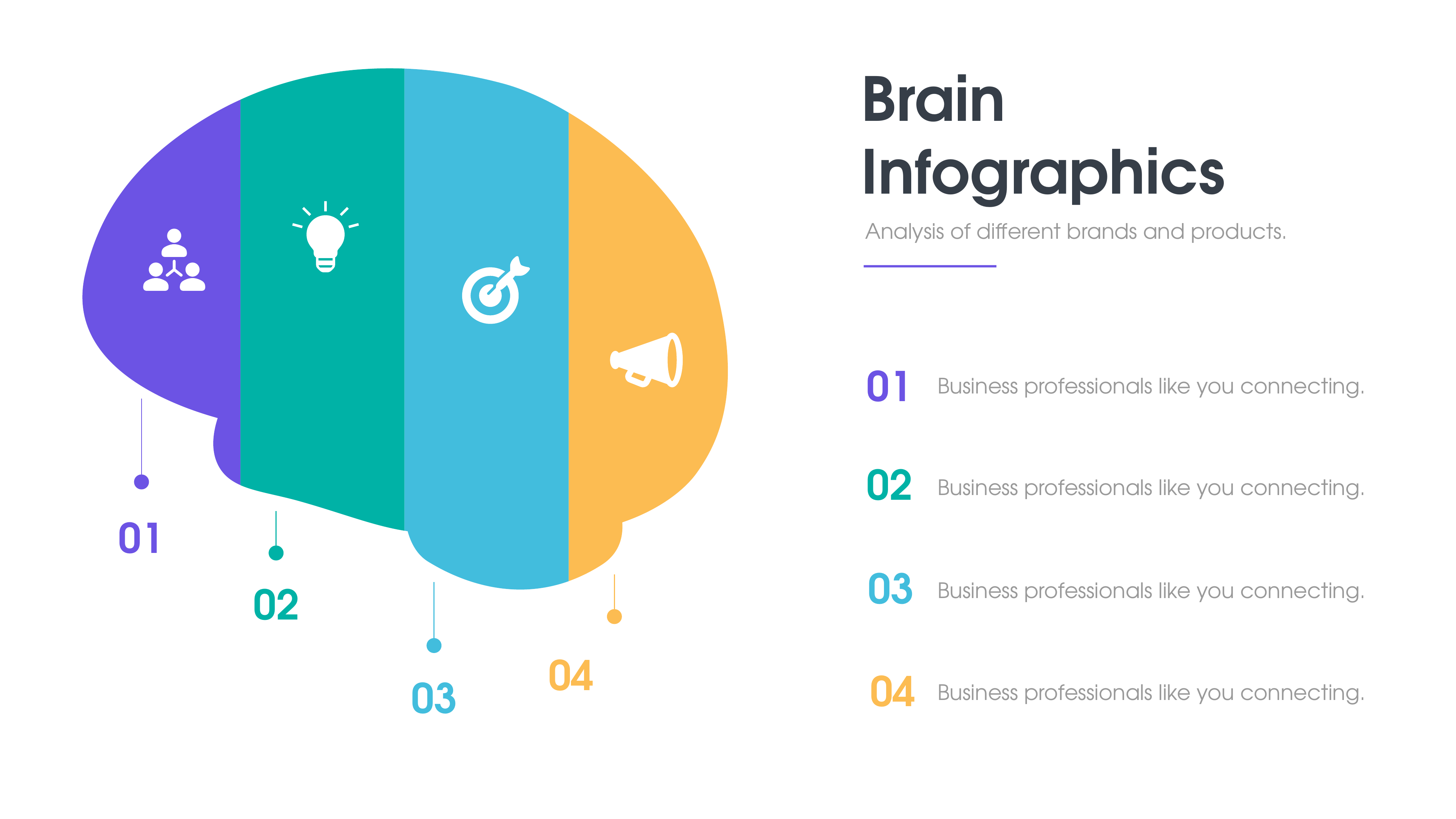

Brain Infographics
Analysis of different brands and products.

01
Business professionals like you connecting.

02
Business professionals like you connecting.

01

03
Business professionals like you connecting.

02

04
04
03
Business professionals like you connecting.